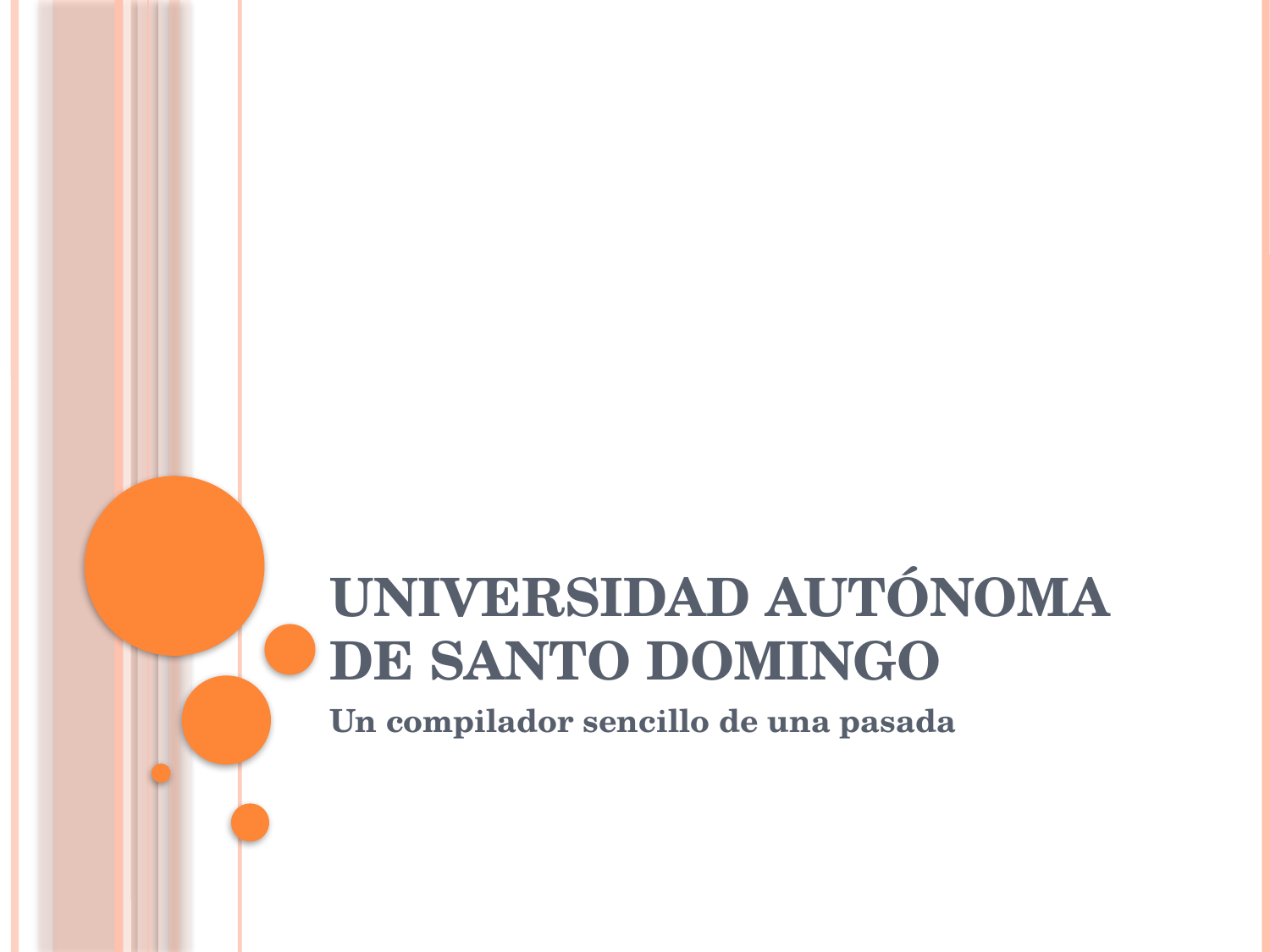

# Universidad Autónoma de Santo Domingo
Un compilador sencillo de una pasada